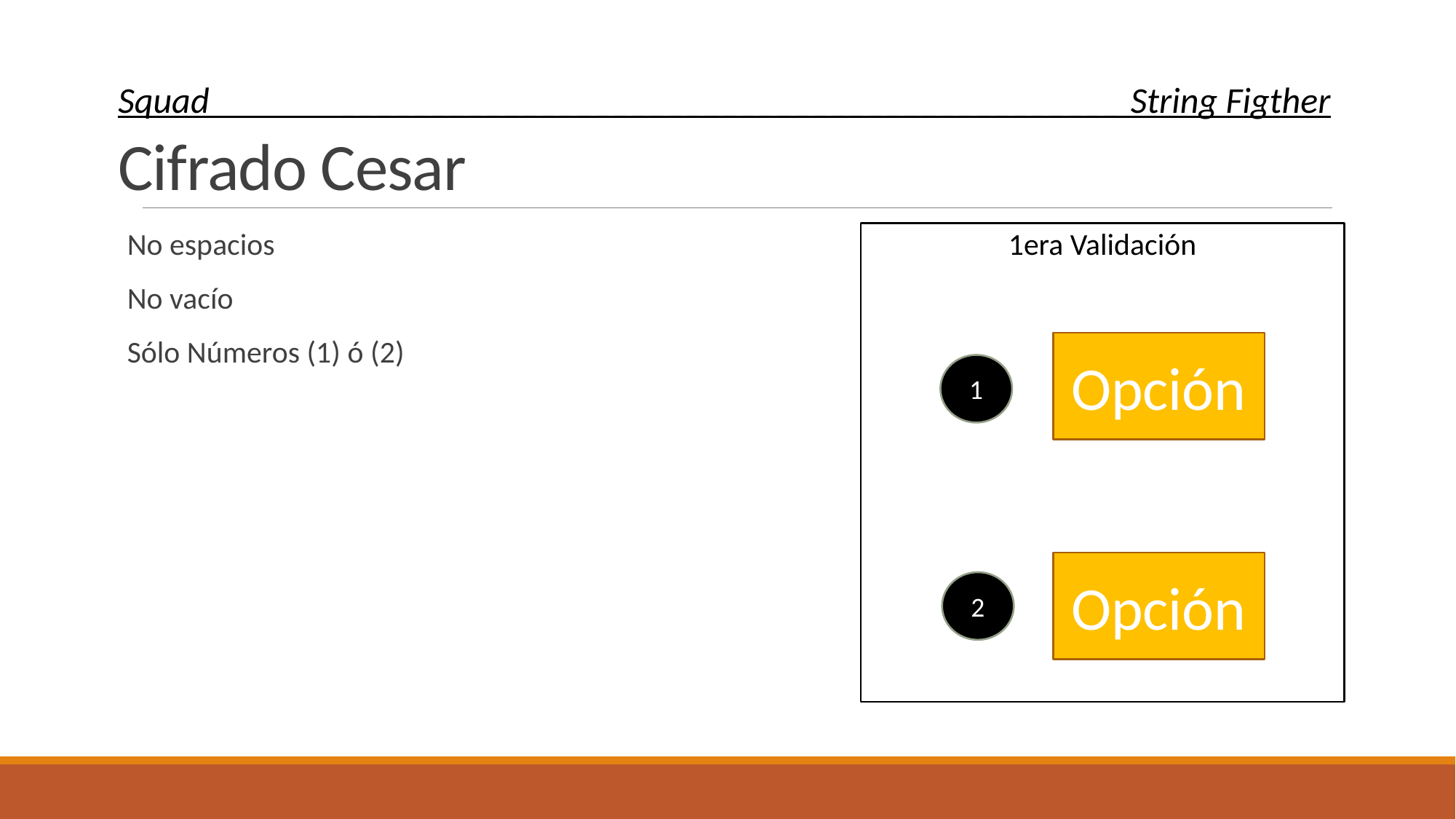

Squad                ___________________________________________ String Figther
# Cifrado Cesar
No espacios
No vacío
Sólo Números (1) ó (2)

1era Validación

Opción
1
Opción
2